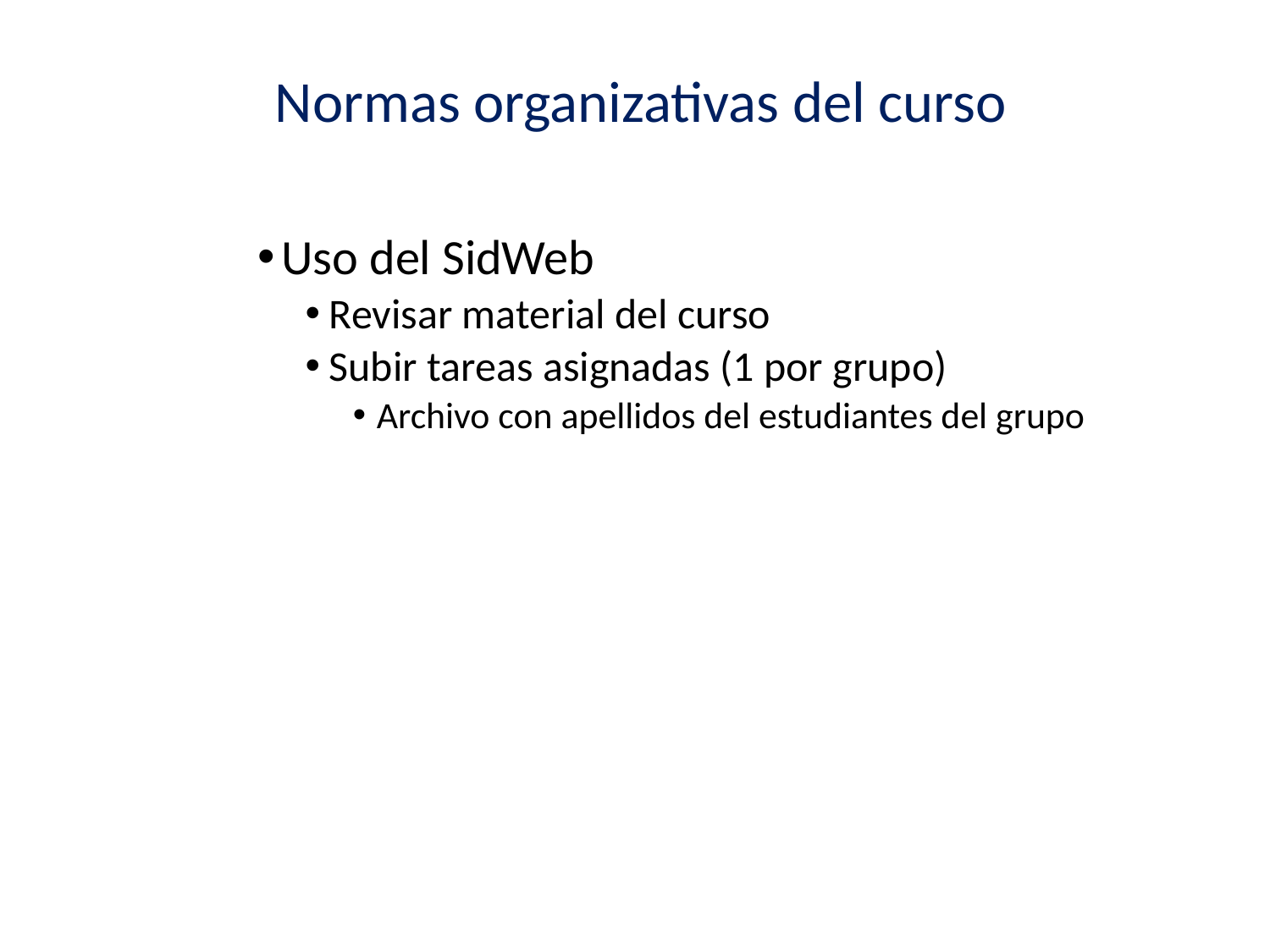

# Normas organizativas del curso
Uso del SidWeb
Revisar material del curso
Subir tareas asignadas (1 por grupo)
Archivo con apellidos del estudiantes del grupo